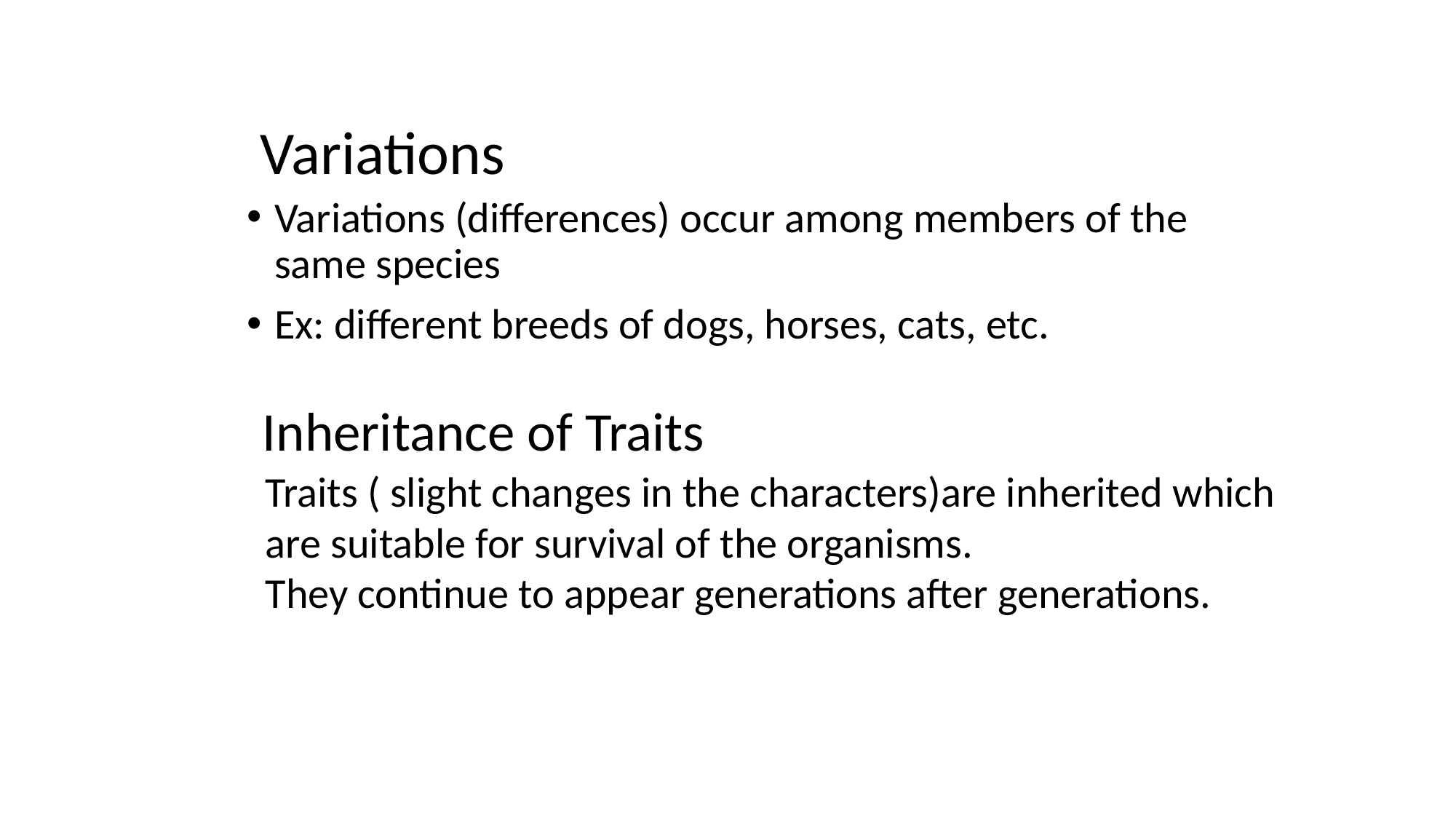

Variations
Variations (differences) occur among members of the same species
Ex: different breeds of dogs, horses, cats, etc.
Inheritance of Traits
Traits ( slight changes in the characters)are inherited which are suitable for survival of the organisms.
They continue to appear generations after generations.